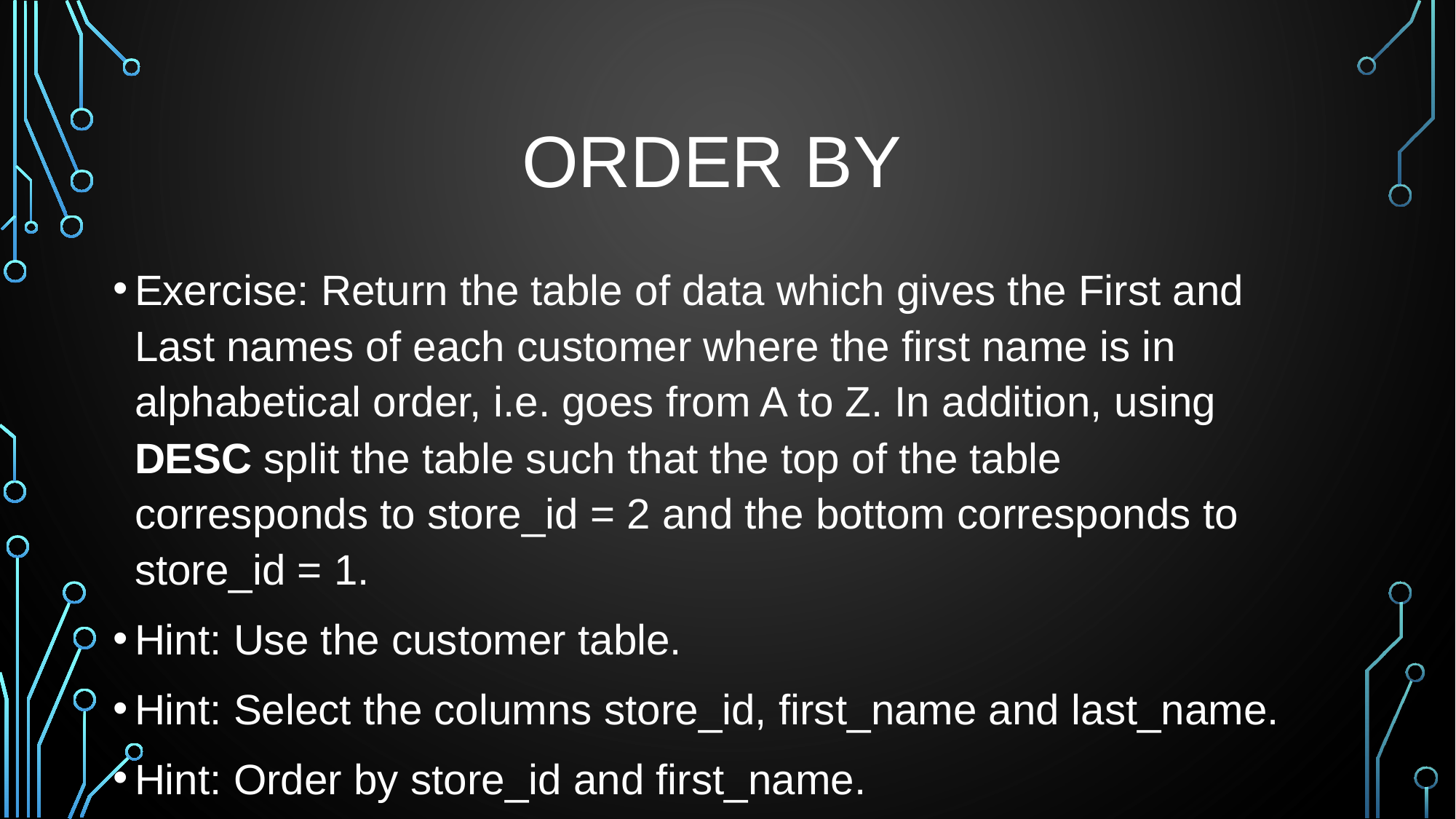

# ORDER BY
Exercise: Return the table of data which gives the First and Last names of each customer where the first name is in alphabetical order, i.e. goes from A to Z. In addition, using DESC split the table such that the top of the table corresponds to store_id = 2 and the bottom corresponds to store_id = 1.
Hint: Use the customer table.
Hint: Select the columns store_id, first_name and last_name.
Hint: Order by store_id and first_name.